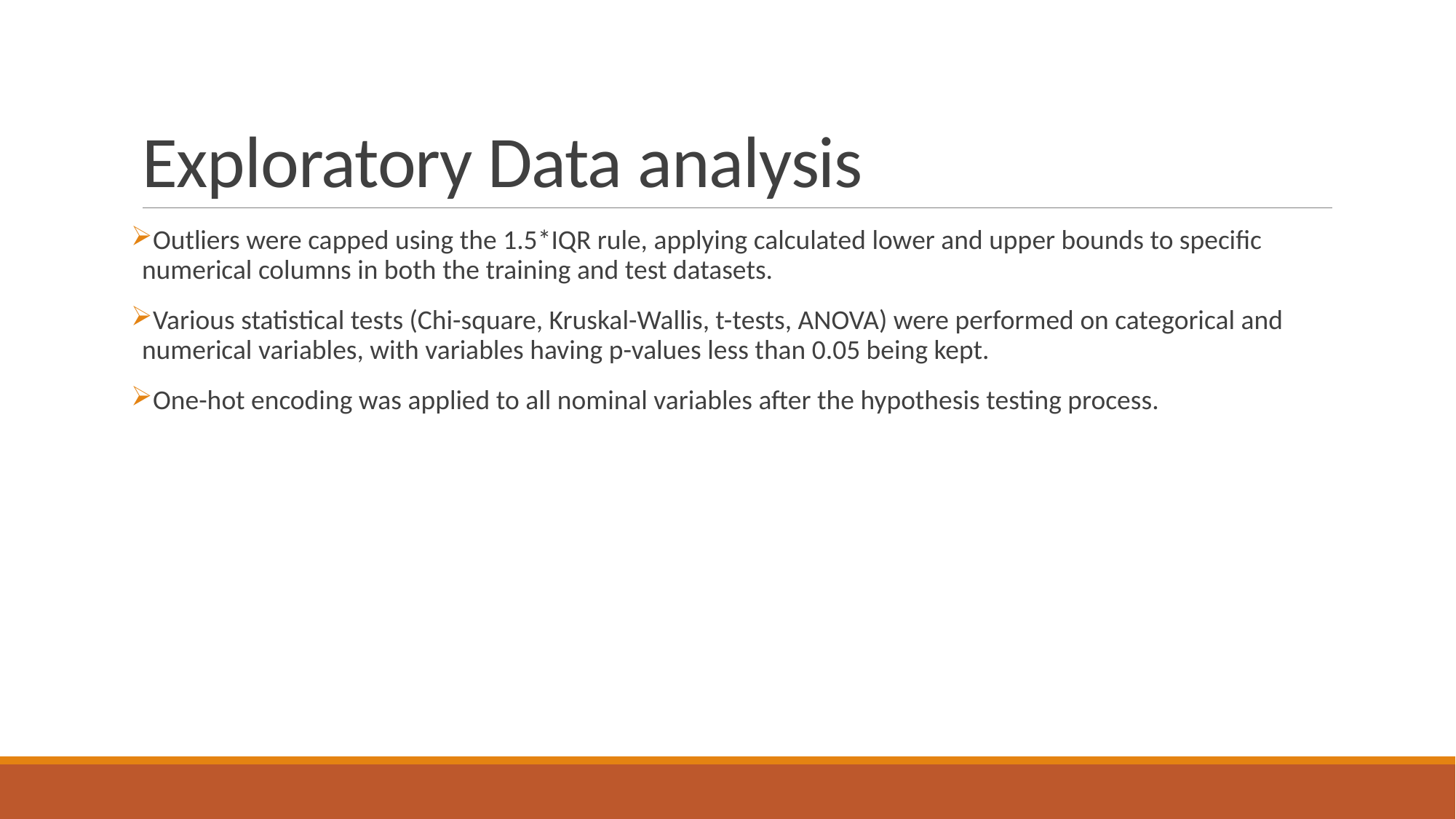

# Exploratory Data analysis
Outliers were capped using the 1.5*IQR rule, applying calculated lower and upper bounds to specific numerical columns in both the training and test datasets.
Various statistical tests (Chi-square, Kruskal-Wallis, t-tests, ANOVA) were performed on categorical and numerical variables, with variables having p-values less than 0.05 being kept.
One-hot encoding was applied to all nominal variables after the hypothesis testing process.